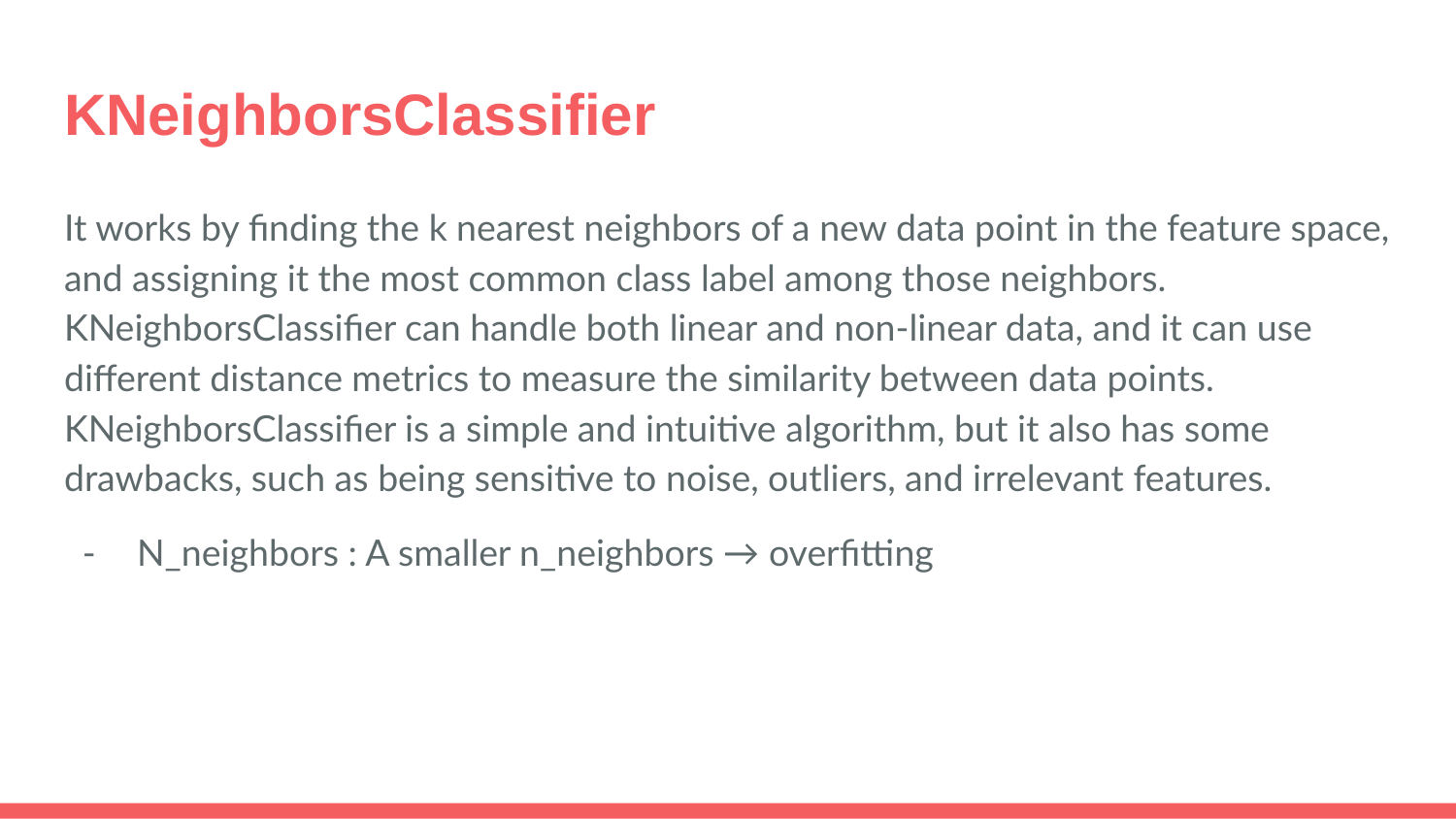

# KNeighborsClassifier
It works by finding the k nearest neighbors of a new data point in the feature space, and assigning it the most common class label among those neighbors. KNeighborsClassifier can handle both linear and non-linear data, and it can use different distance metrics to measure the similarity between data points. KNeighborsClassifier is a simple and intuitive algorithm, but it also has some drawbacks, such as being sensitive to noise, outliers, and irrelevant features.
N_neighbors : A smaller n_neighbors → overfitting